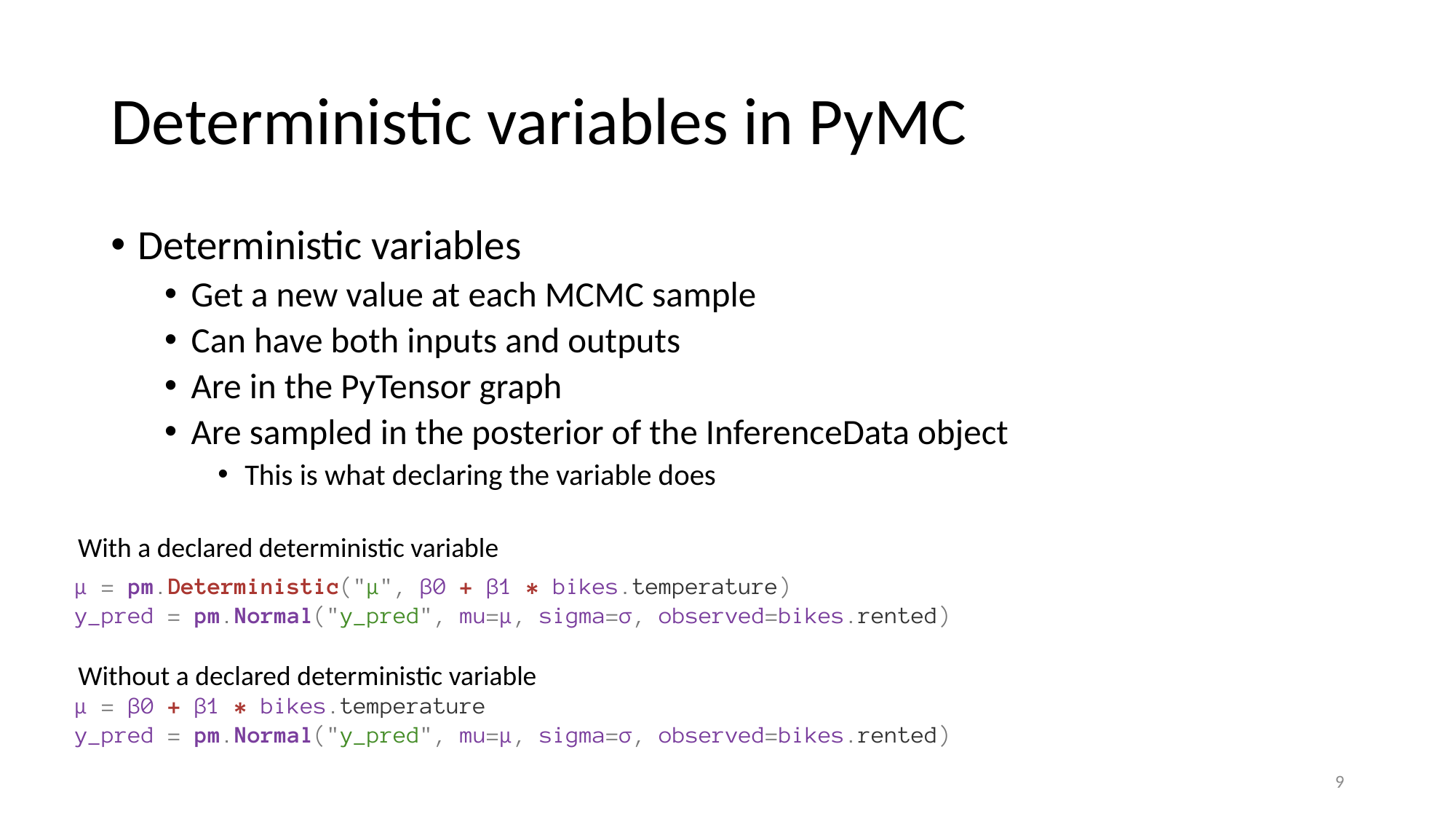

# Deterministic variables in PyMC
Deterministic variables
Get a new value at each MCMC sample
Can have both inputs and outputs
Are in the PyTensor graph
Are sampled in the posterior of the InferenceData object
This is what declaring the variable does
With a declared deterministic variable
μ = pm.Deterministic("μ", β0 + β1 * bikes.temperature)
y_pred = pm.Normal("y_pred", mu=μ, sigma=σ, observed=bikes.rented)
Without a declared deterministic variable
μ = β0 + β1 * bikes.temperature
y_pred = pm.Normal("y_pred", mu=μ, sigma=σ, observed=bikes.rented)
9